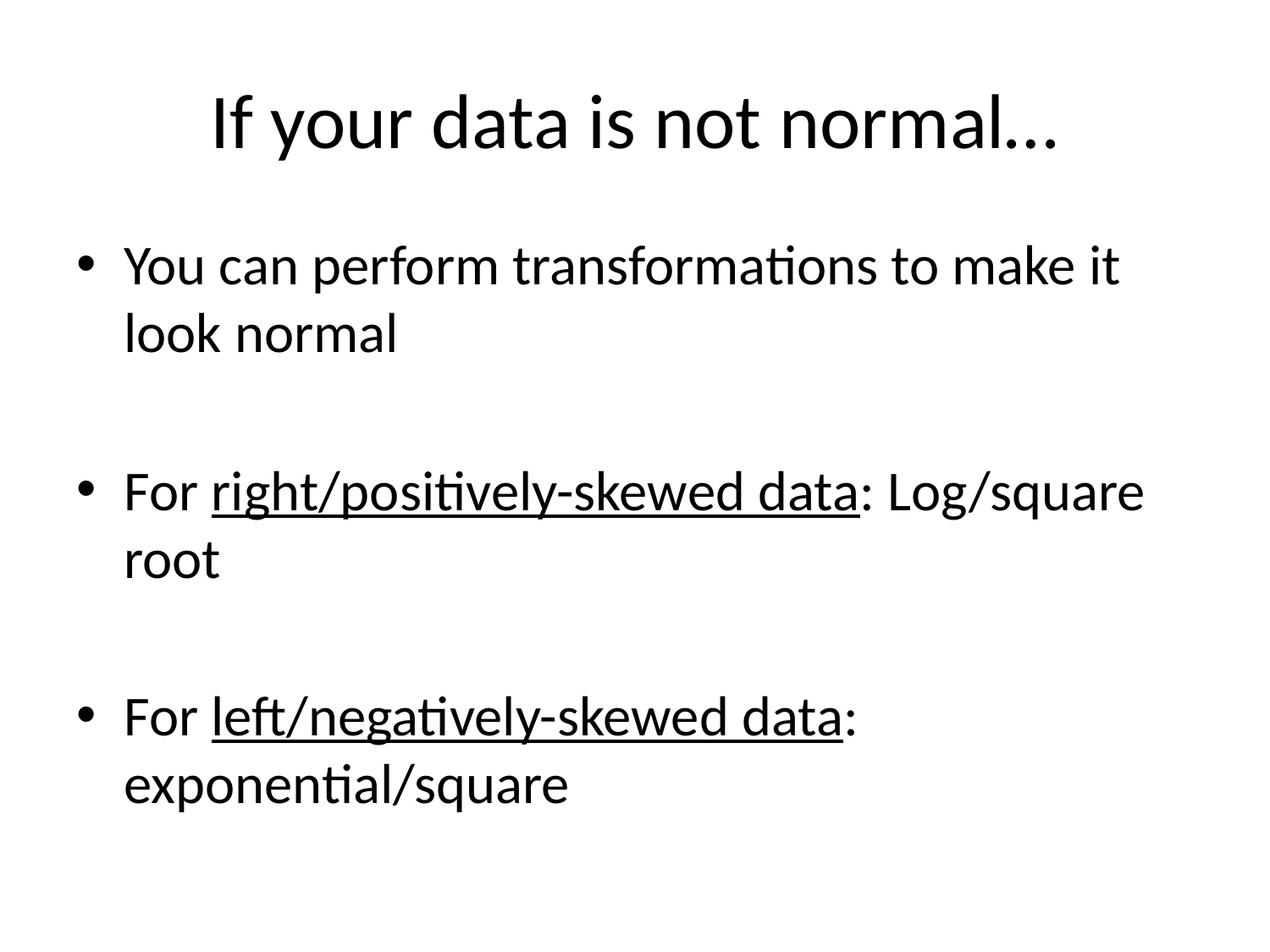

# If your data is not normal…
You can perform transformations to make it look normal

For right/positively-skewed data: Log/square root

For left/negatively-skewed data: exponential/square